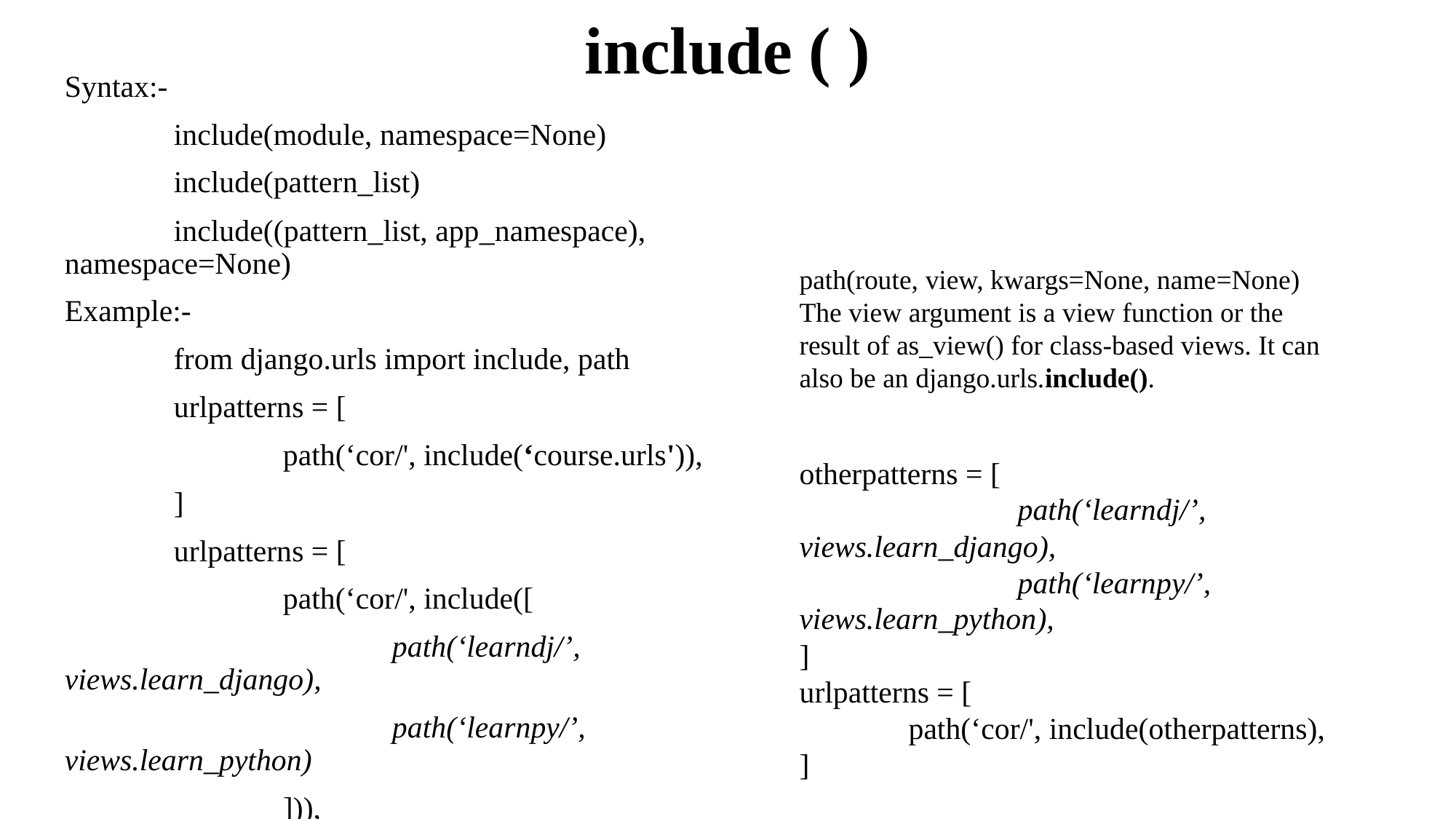

# include ( )
Syntax:-
	include(module, namespace=None)
	include(pattern_list)
	include((pattern_list, app_namespace), namespace=None)
Example:-
	from django.urls import include, path
	urlpatterns = [
    		path(‘cor/', include(‘course.urls')),
	]
	urlpatterns = [
    		path(‘cor/', include([
			path(‘learndj/’, views.learn_django),
			path(‘learnpy/’, views.learn_python)
		])),
	]
path(route, view, kwargs=None, name=None)
The view argument is a view function or the result of as_view() for class-based views. It can also be an django.urls.include().

otherpatterns = [
		path(‘learndj/’, views.learn_django),
		path(‘learnpy/’, views.learn_python),
]
urlpatterns = [
    	path(‘cor/', include(otherpatterns),
]